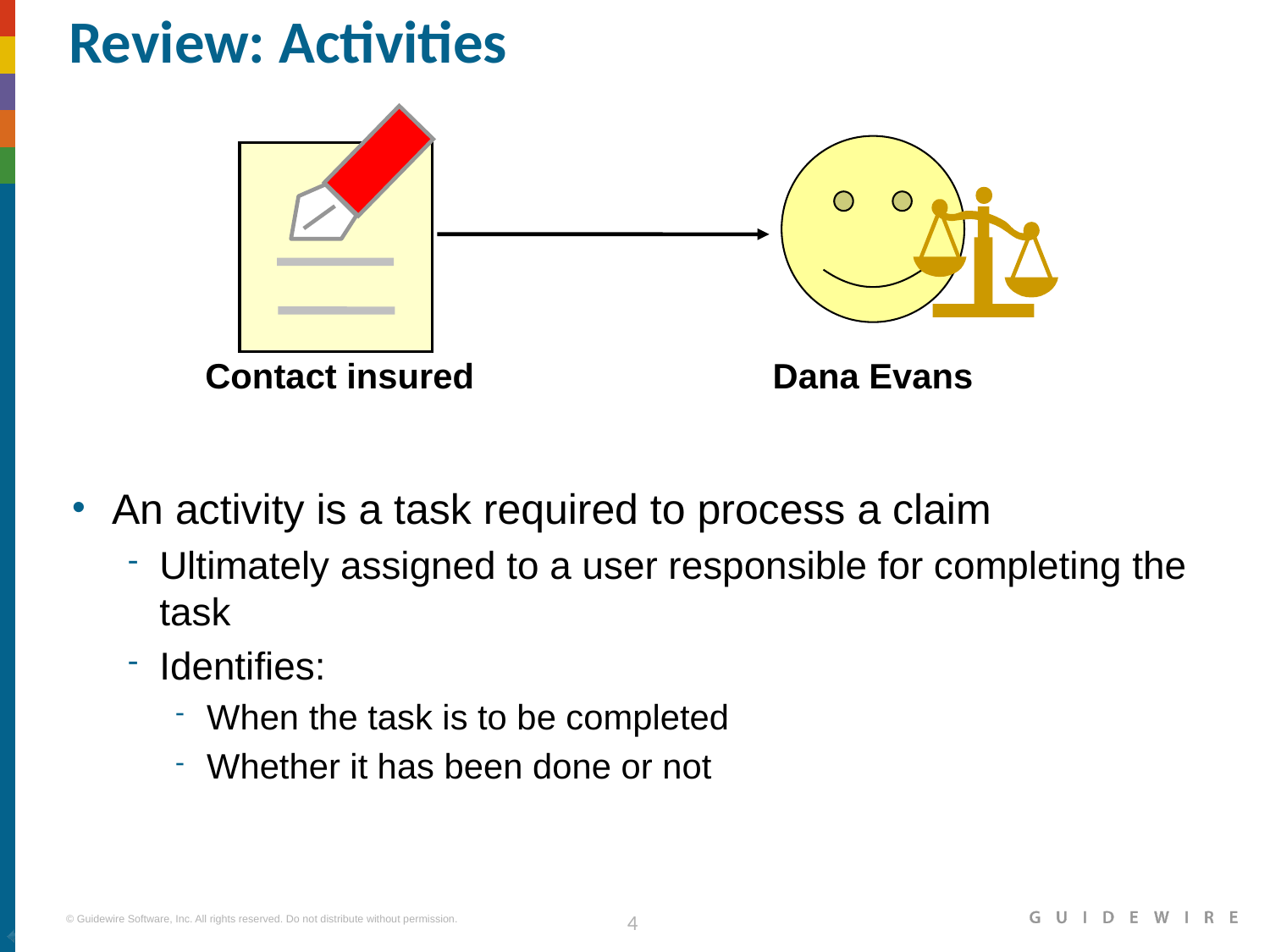

# Review: Activities

Contact insured
Dana Evans
An activity is a task required to process a claim
Ultimately assigned to a user responsible for completing the task
Identifies:
When the task is to be completed
Whether it has been done or not
|EOS~004|